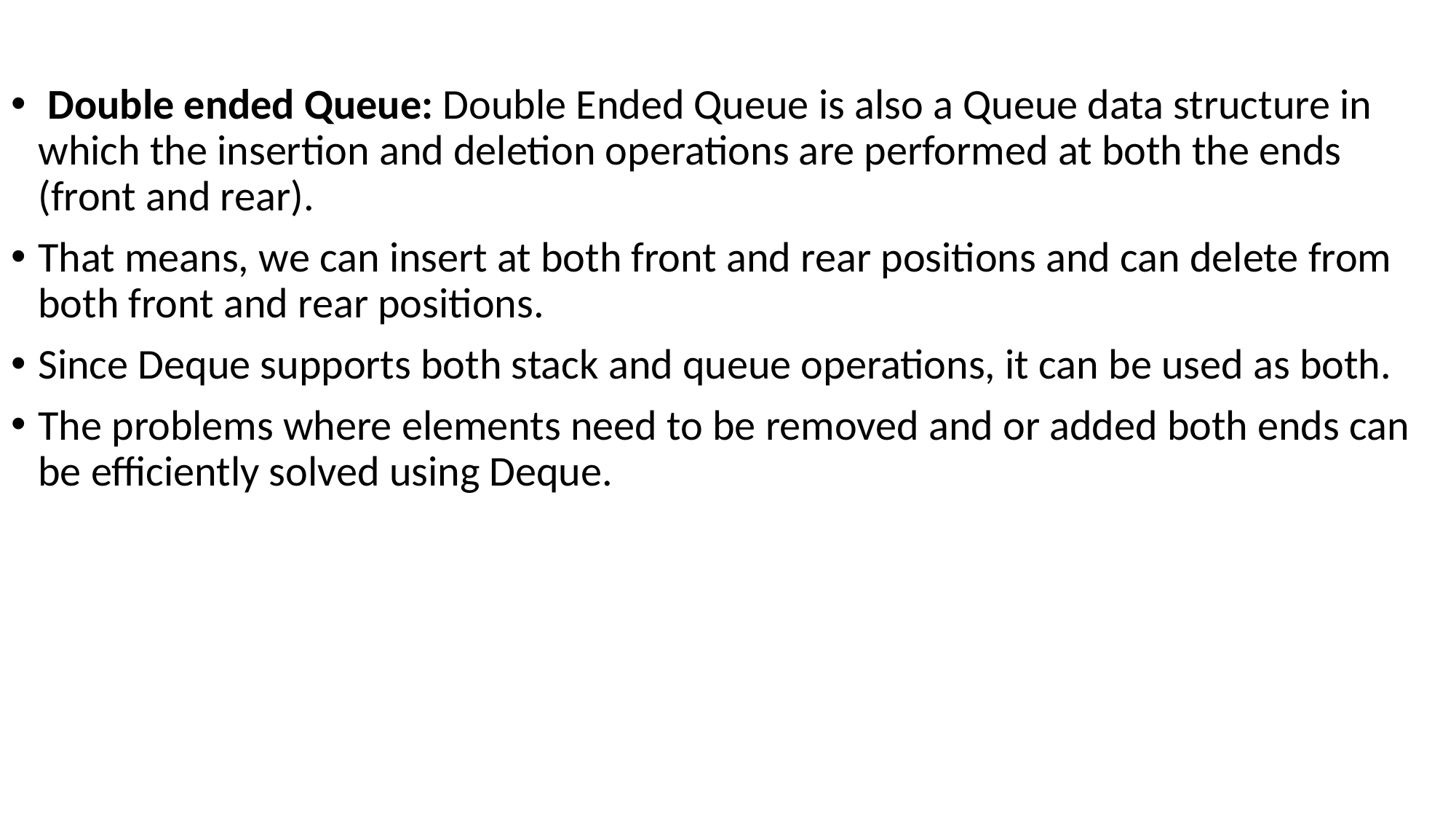

Double ended Queue: Double Ended Queue is also a Queue data structure in which the insertion and deletion operations are performed at both the ends (front and rear).
That means, we can insert at both front and rear positions and can delete from both front and rear positions.
Since Deque supports both stack and queue operations, it can be used as both.
The problems where elements need to be removed and or added both ends can be efficiently solved using Deque.